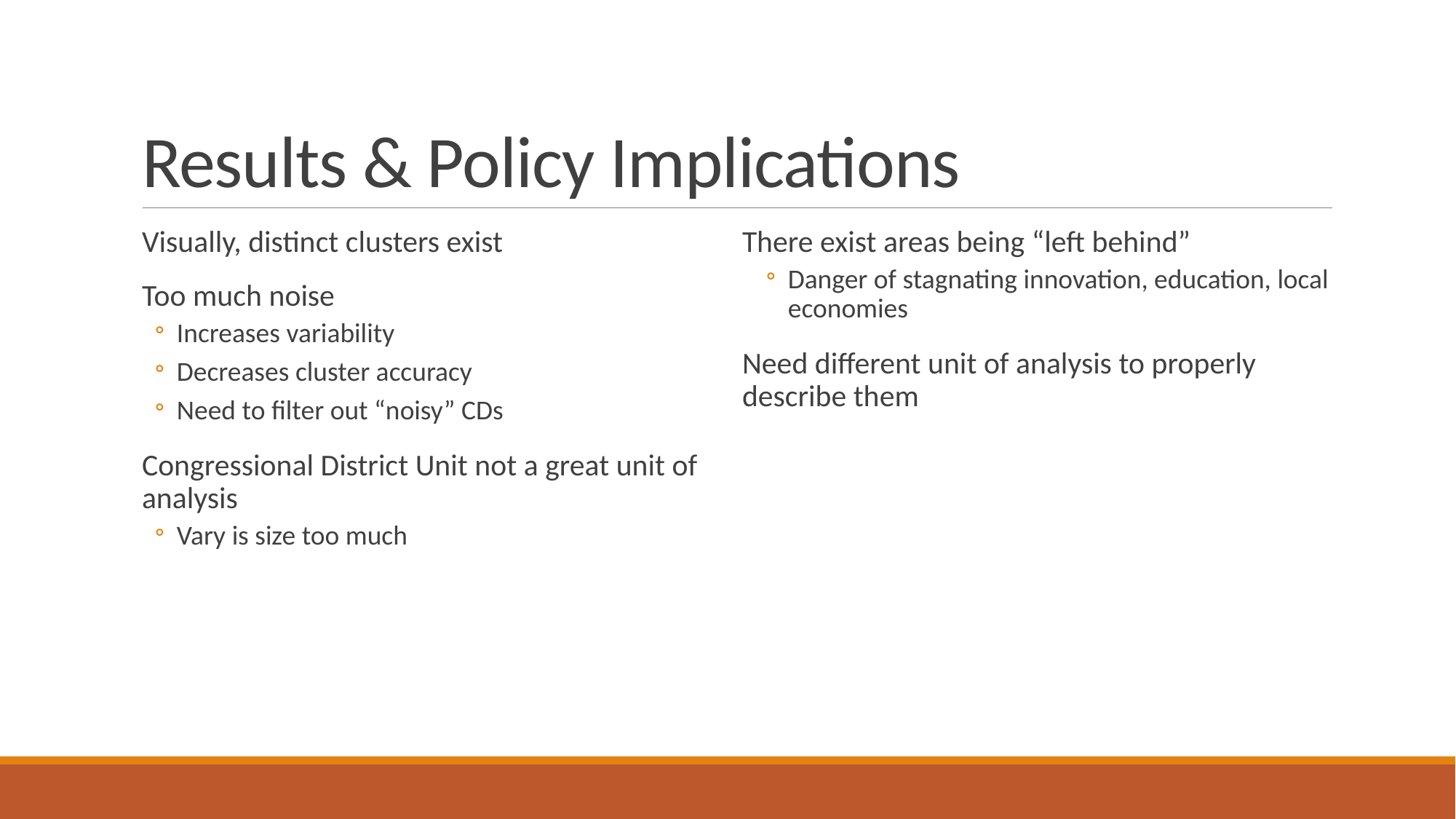

# Results & Policy Implications
Visually, distinct clusters exist
Too much noise
Increases variability
Decreases cluster accuracy
Need to filter out “noisy” CDs
Congressional District Unit not a great unit of analysis
Vary is size too much

There exist areas being “left behind”
Danger of stagnating innovation, education, local economies
Need different unit of analysis to properly describe them